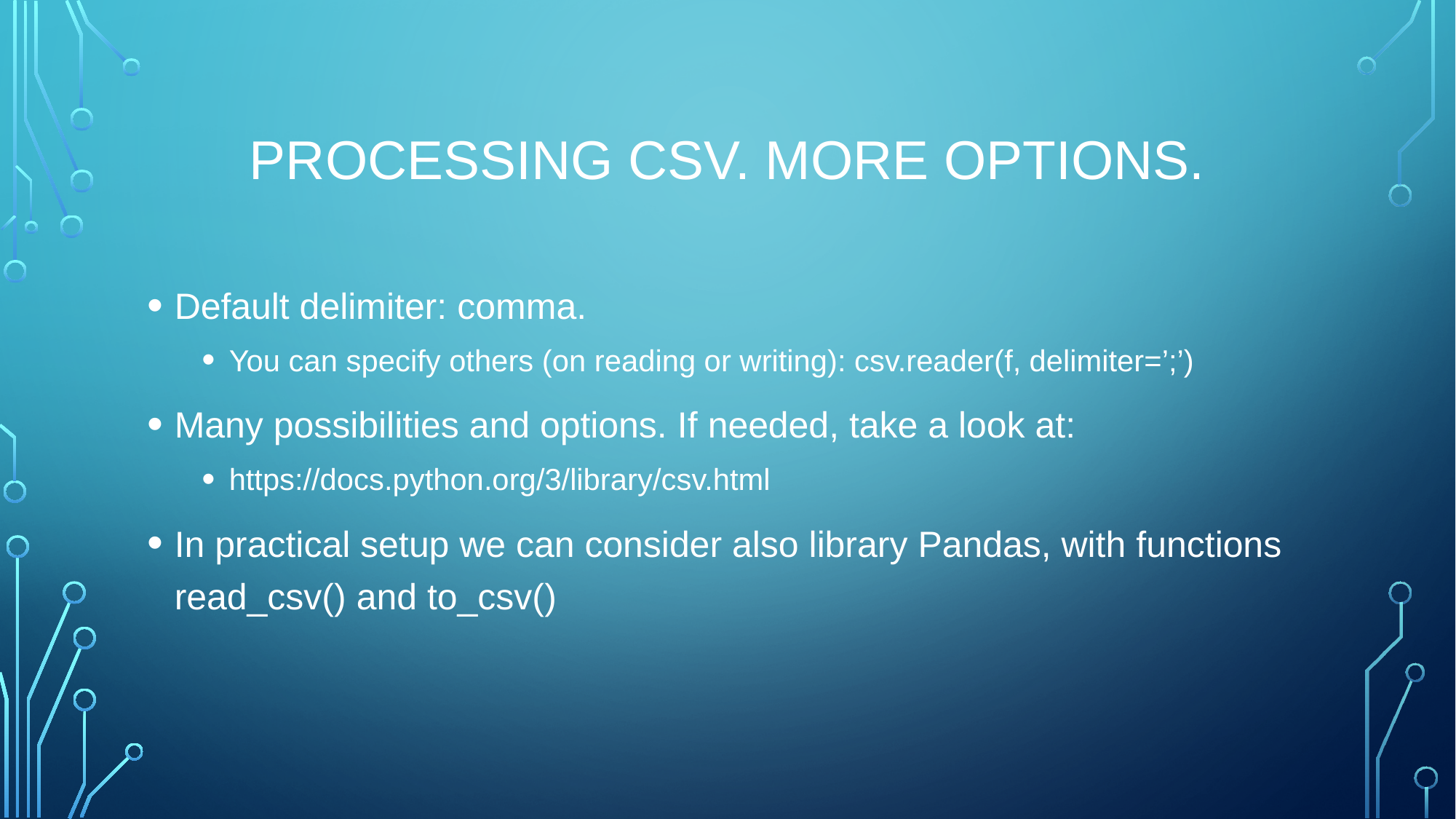

# Processing CSV. More Options.
Default delimiter: comma.
You can specify others (on reading or writing): csv.reader(f, delimiter=’;’)
Many possibilities and options. If needed, take a look at:
https://docs.python.org/3/library/csv.html
In practical setup we can consider also library Pandas, with functions read_csv() and to_csv()